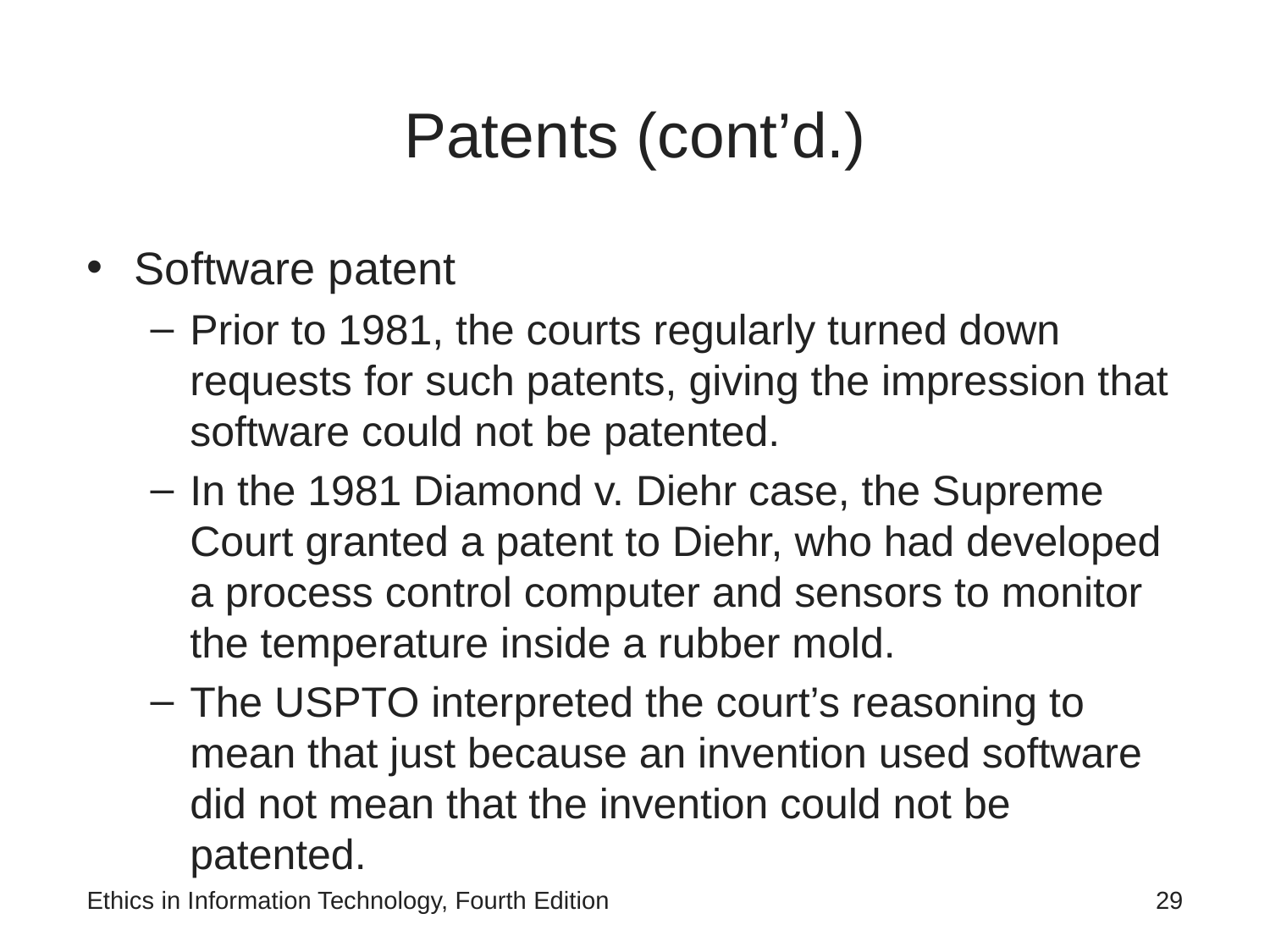

# Patents (cont’d.)
Software patent
Prior to 1981, the courts regularly turned down requests for such patents, giving the impression that software could not be patented.
In the 1981 Diamond v. Diehr case, the Supreme Court granted a patent to Diehr, who had developed a process control computer and sensors to monitor the temperature inside a rubber mold.
The USPTO interpreted the court’s reasoning to mean that just because an invention used software did not mean that the invention could not be patented.
Ethics in Information Technology, Fourth Edition
29